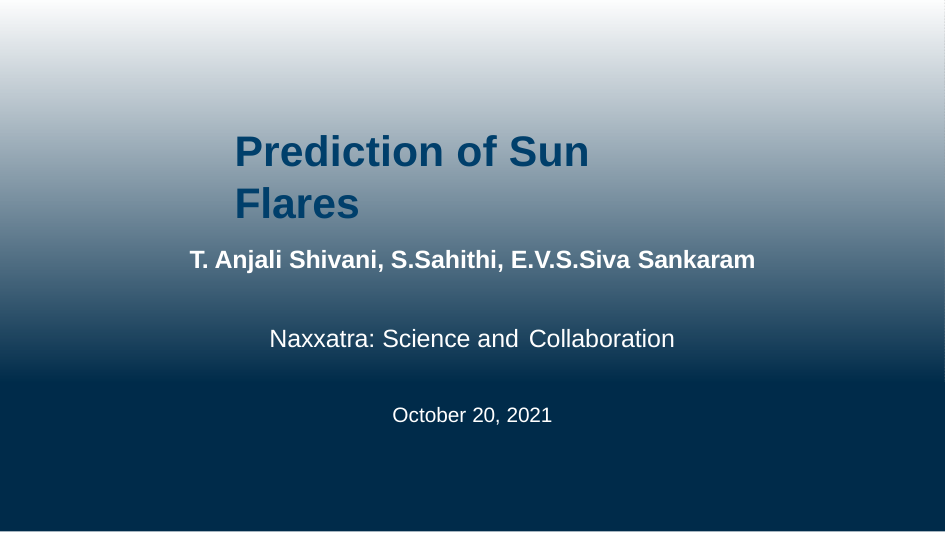

Prediction of Sun Flares
T. Anjali Shivani, S.Sahithi, E.V.S.Siva Sankaram

Naxxatra: Science and Collaboration

October 20, 2021